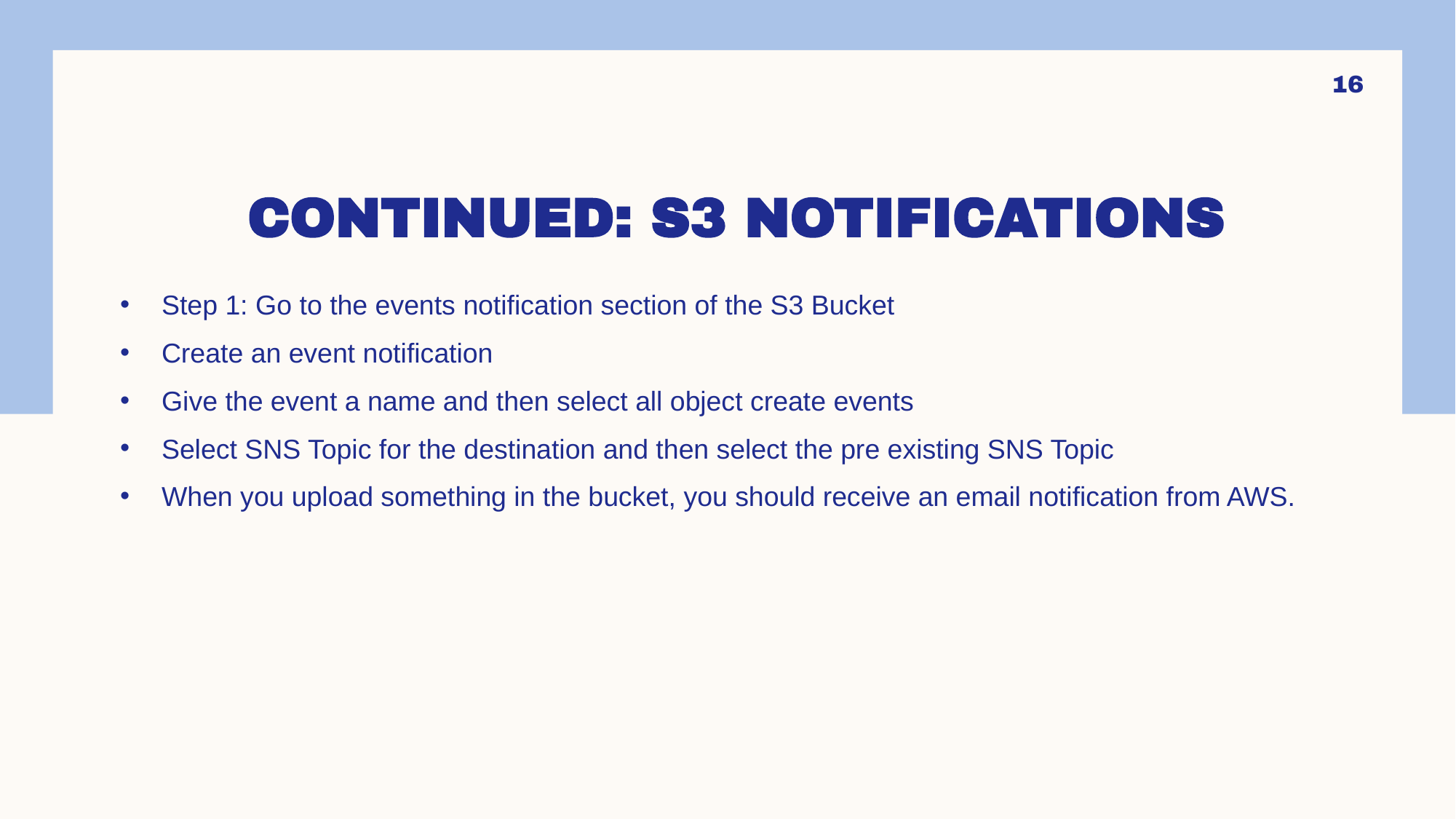

16
# Continued: s3 notifications
Step 1: Go to the events notification section of the S3 Bucket
Create an event notification
Give the event a name and then select all object create events
Select SNS Topic for the destination and then select the pre existing SNS Topic
When you upload something in the bucket, you should receive an email notification from AWS.